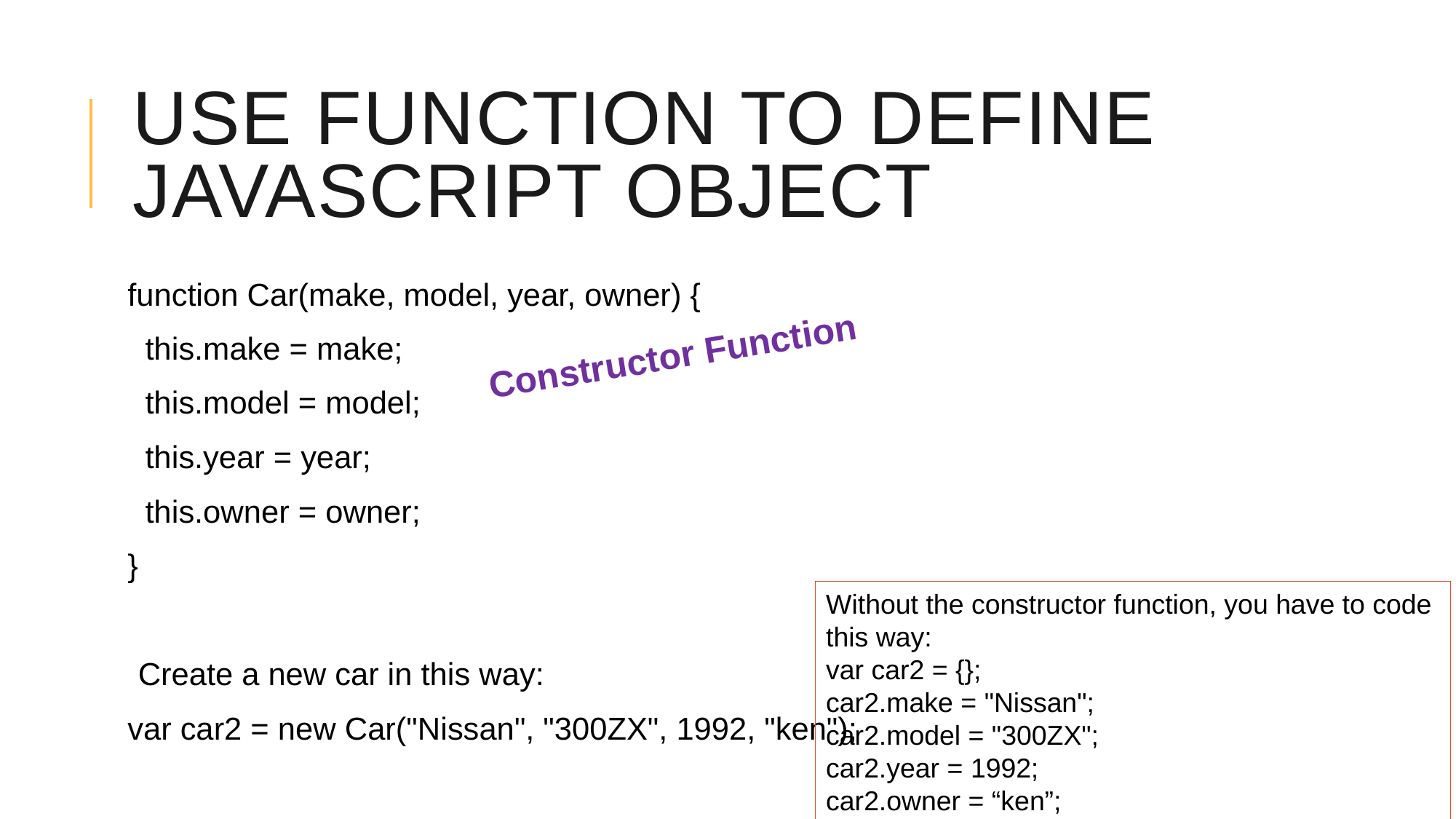

# Use function to define JavaScript Object
function Car(make, model, year, owner) {
  this.make = make;
  this.model = model;
  this.year = year;
  this.owner = owner;
}

Create a new car in this way:
var car2 = new Car("Nissan", "300ZX", 1992, "ken");
Constructor Function
Without the constructor function, you have to code
this way:
var car2 = {};
car2.make = "Nissan";
car2.model = "300ZX";
car2.year = 1992;
car2.owner = “ken”;